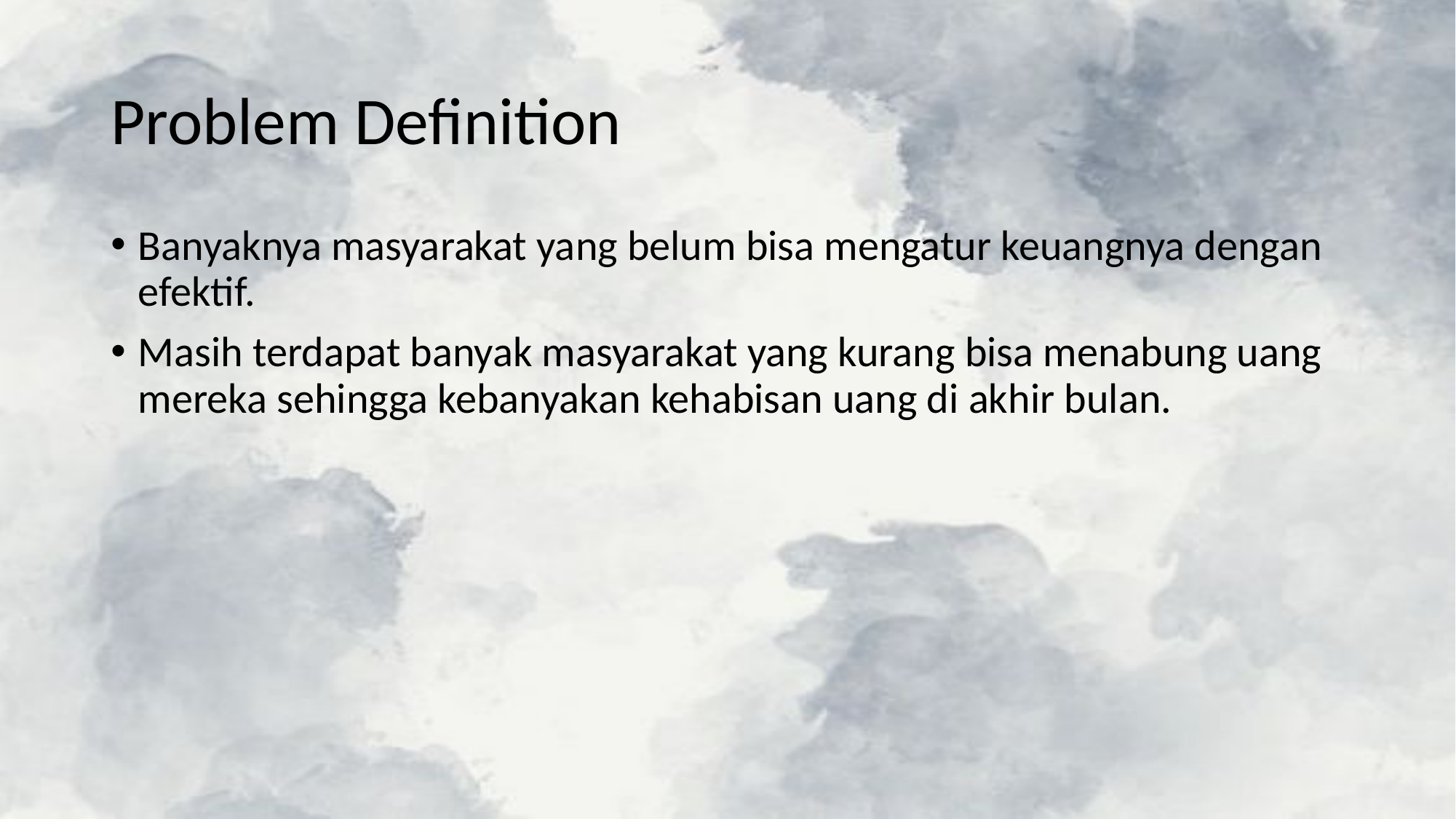

# Problem Definition
Banyaknya masyarakat yang belum bisa mengatur keuangnya dengan efektif.
Masih terdapat banyak masyarakat yang kurang bisa menabung uang mereka sehingga kebanyakan kehabisan uang di akhir bulan.